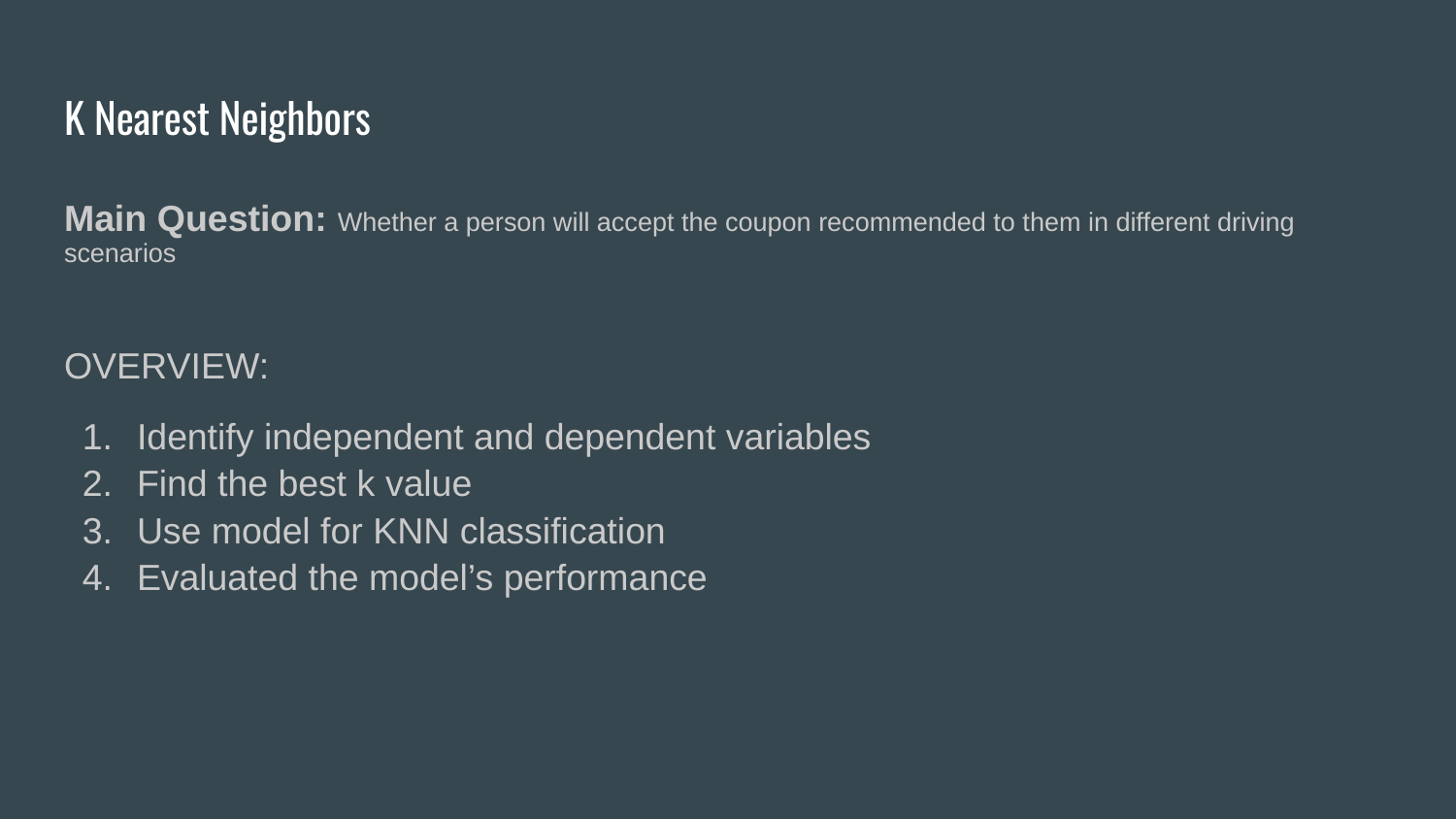

# K Nearest Neighbors
Main Question: Whether a person will accept the coupon recommended to them in different driving scenarios

OVERVIEW:
Identify independent and dependent variables
Find the best k value
Use model for KNN classification
Evaluated the model’s performance